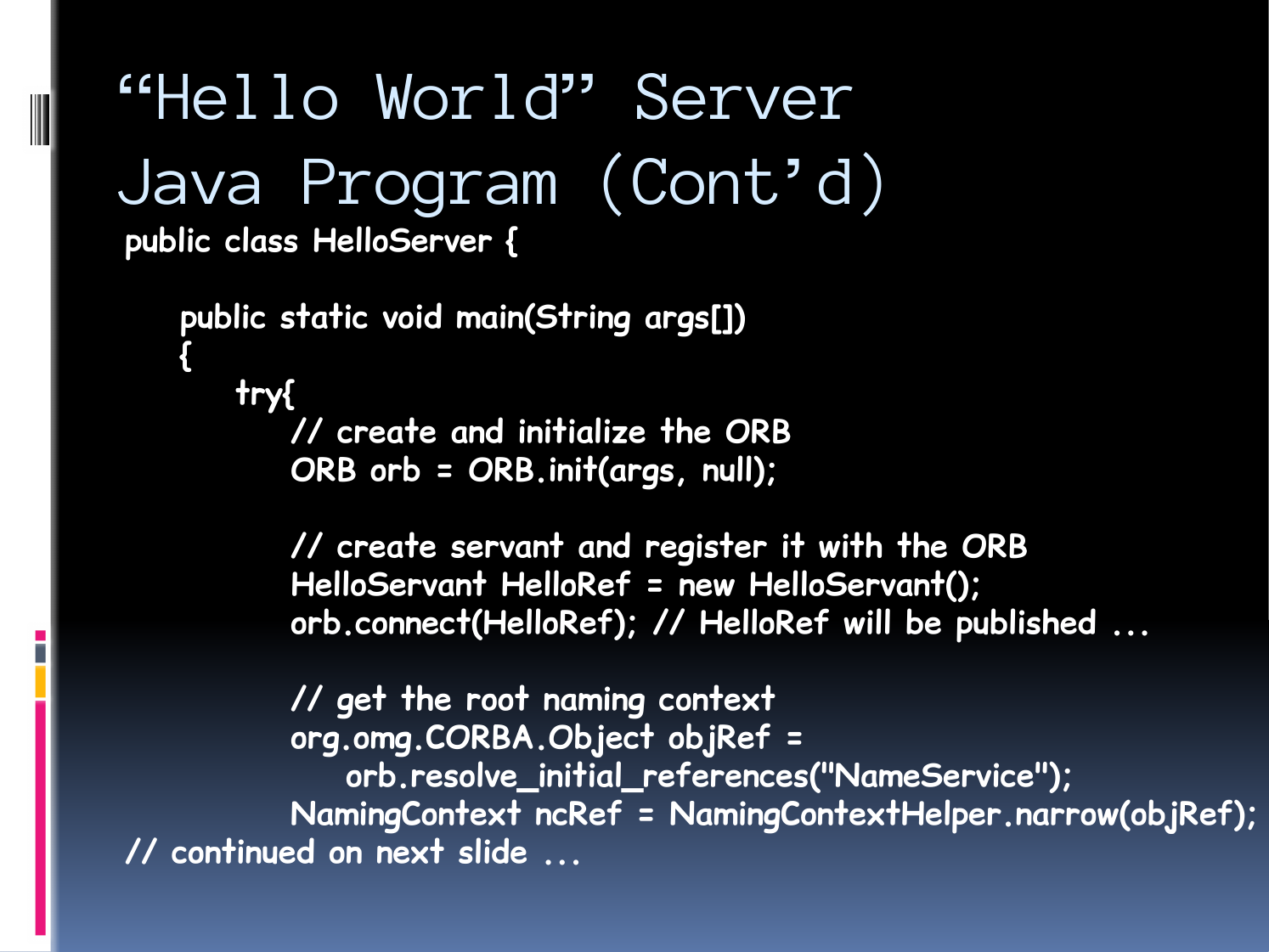

# “Hello World” Server Java Program (Cont’d)
public class HelloServer {

    public static void main(String args[])
    {
        try{
            // create and initialize the ORB
            ORB orb = ORB.init(args, null);

            // create servant and register it with the ORB
            HelloServant HelloRef = new HelloServant();
            orb.connect(HelloRef); // HelloRef will be published ...

            // get the root naming context
            org.omg.CORBA.Object objRef =
                orb.resolve_initial_references("NameService");
            NamingContext ncRef = NamingContextHelper.narrow(objRef);
// continued on next slide ...